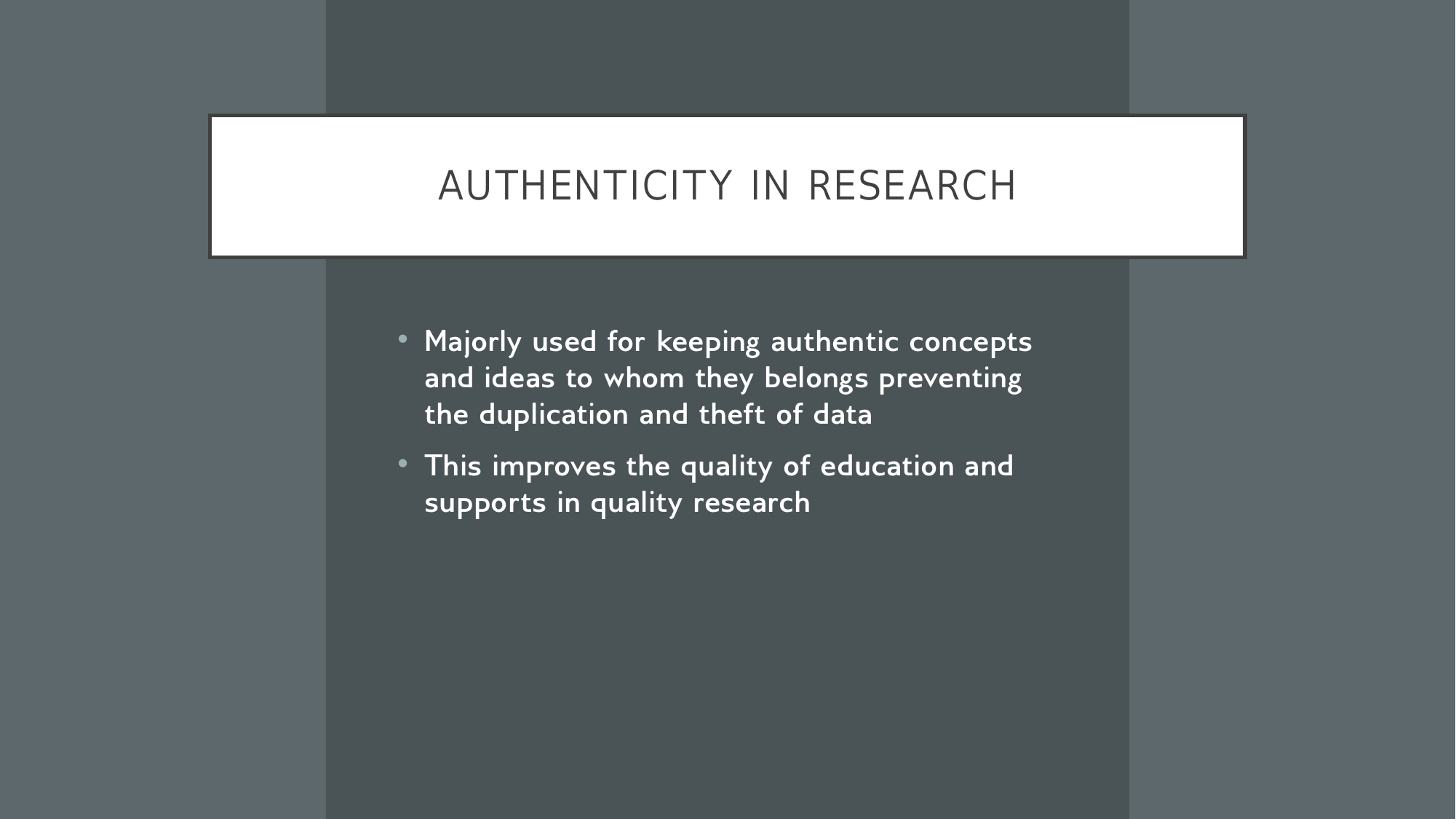

# AUTHENTICITY IN RESEARCH
Majorly used for keeping authentic concepts and ideas to whom they belongs preventing the duplication and theft of data
This improves the quality of education and supports in quality research